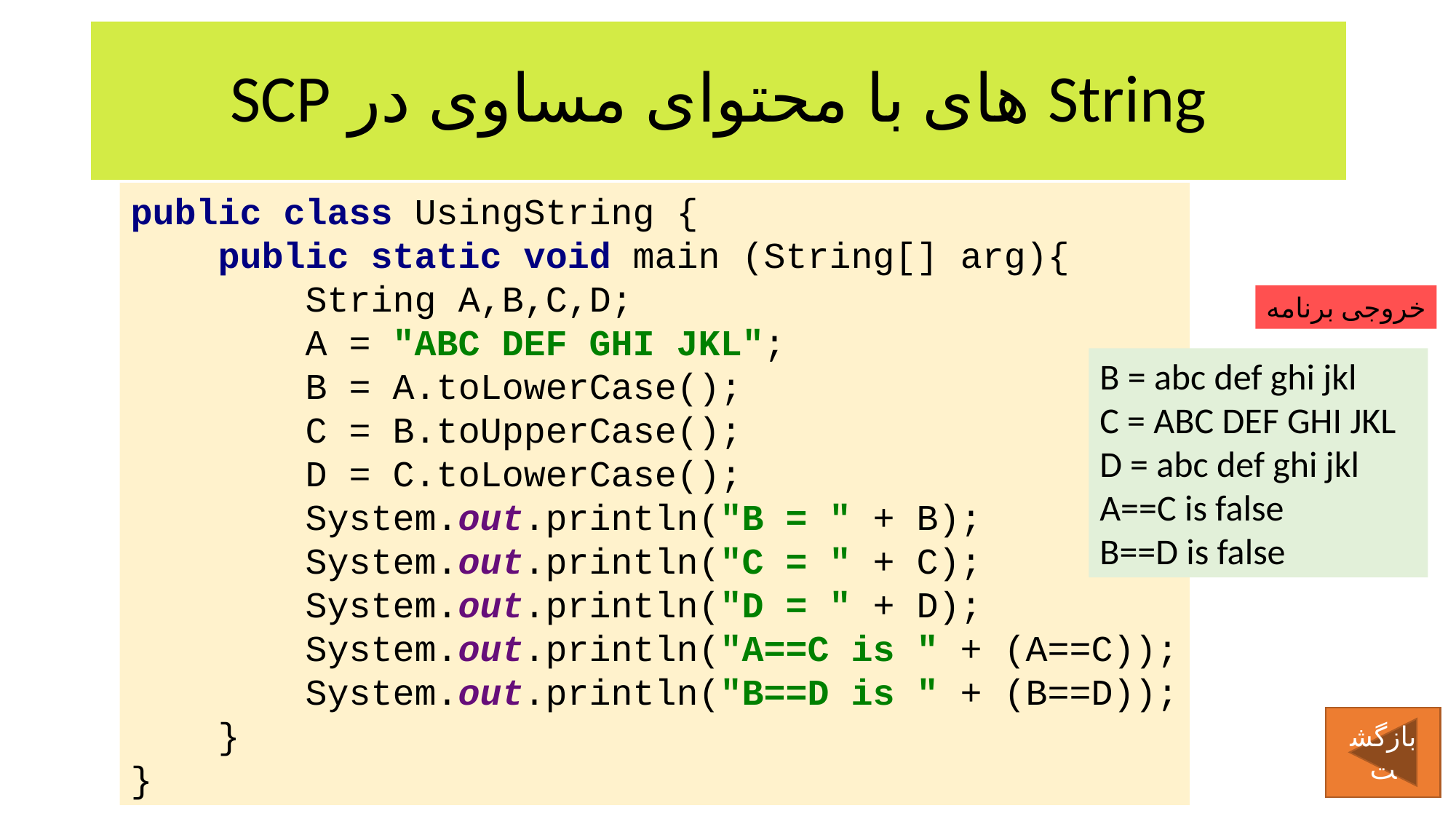

# String های با محتوای مساوی در SCP
public class UsingString {
    public static void main (String[] arg){
        String A,B,C,D;
        A = "ABC DEF GHI JKL";
        B = A.toLowerCase();
        C = B.toUpperCase();
        D = C.toLowerCase();
        System.out.println("B = " + B);
        System.out.println("C = " + C);
        System.out.println("D = " + D);
        System.out.println("A==C is " + (A==C));
        System.out.println("B==D is " + (B==D));
    }
}
خروجی برنامه
B = abc def ghi jkl
C = ABC DEF GHI JKL
D = abc def ghi jkl
A==C is false
B==D is false
بازگشت